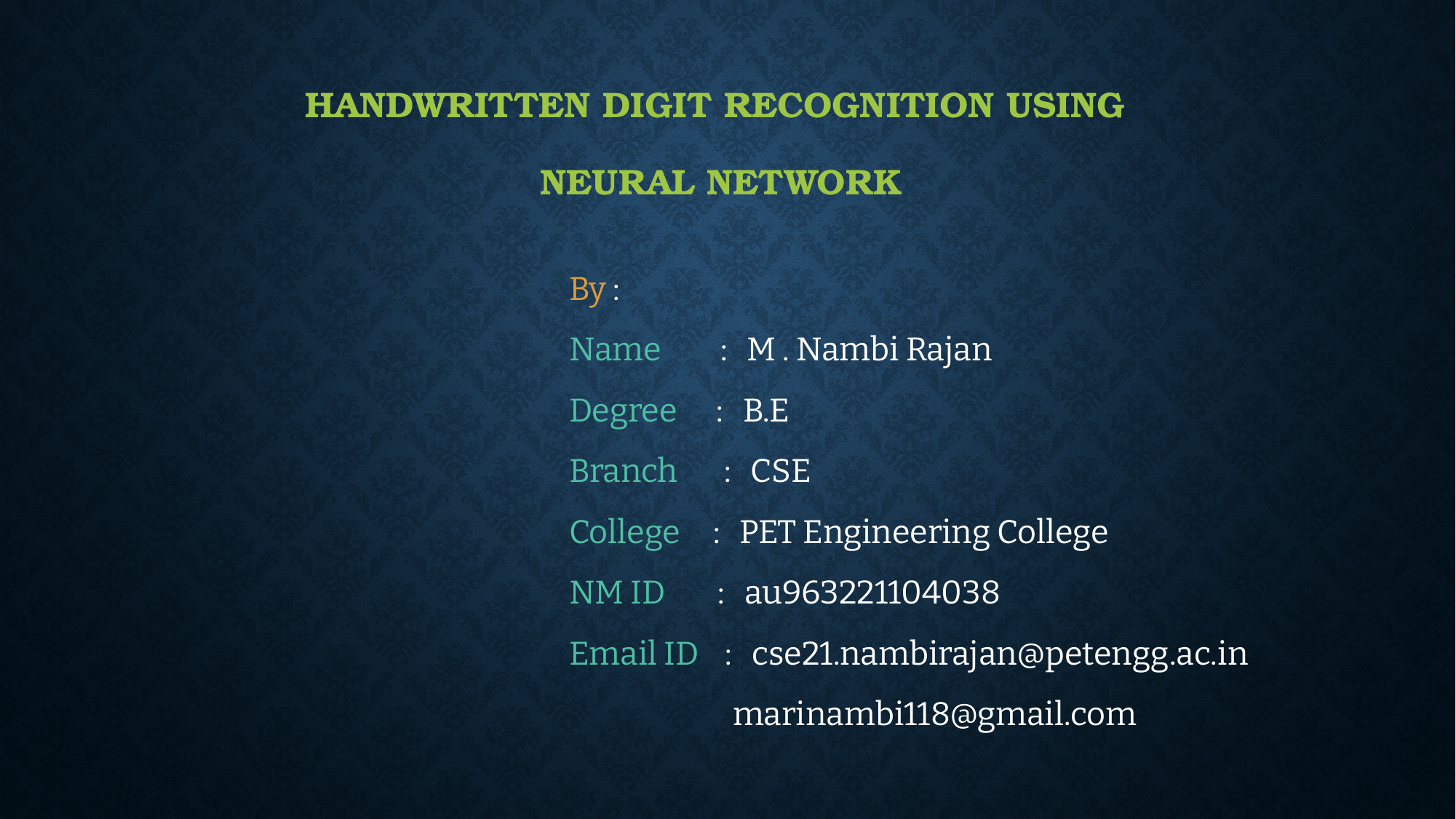

# Handwritten digit recognition using neural network
By :
Name         :   M . Nambi Rajan
Degree      :   B.E
Branch       :   CSE
College     :   PET Engineering College
NM ID        :   au963221104038
Email ID    :   cse21.nambirajan@petengg.ac.in
	          marinambi118@gmail.com